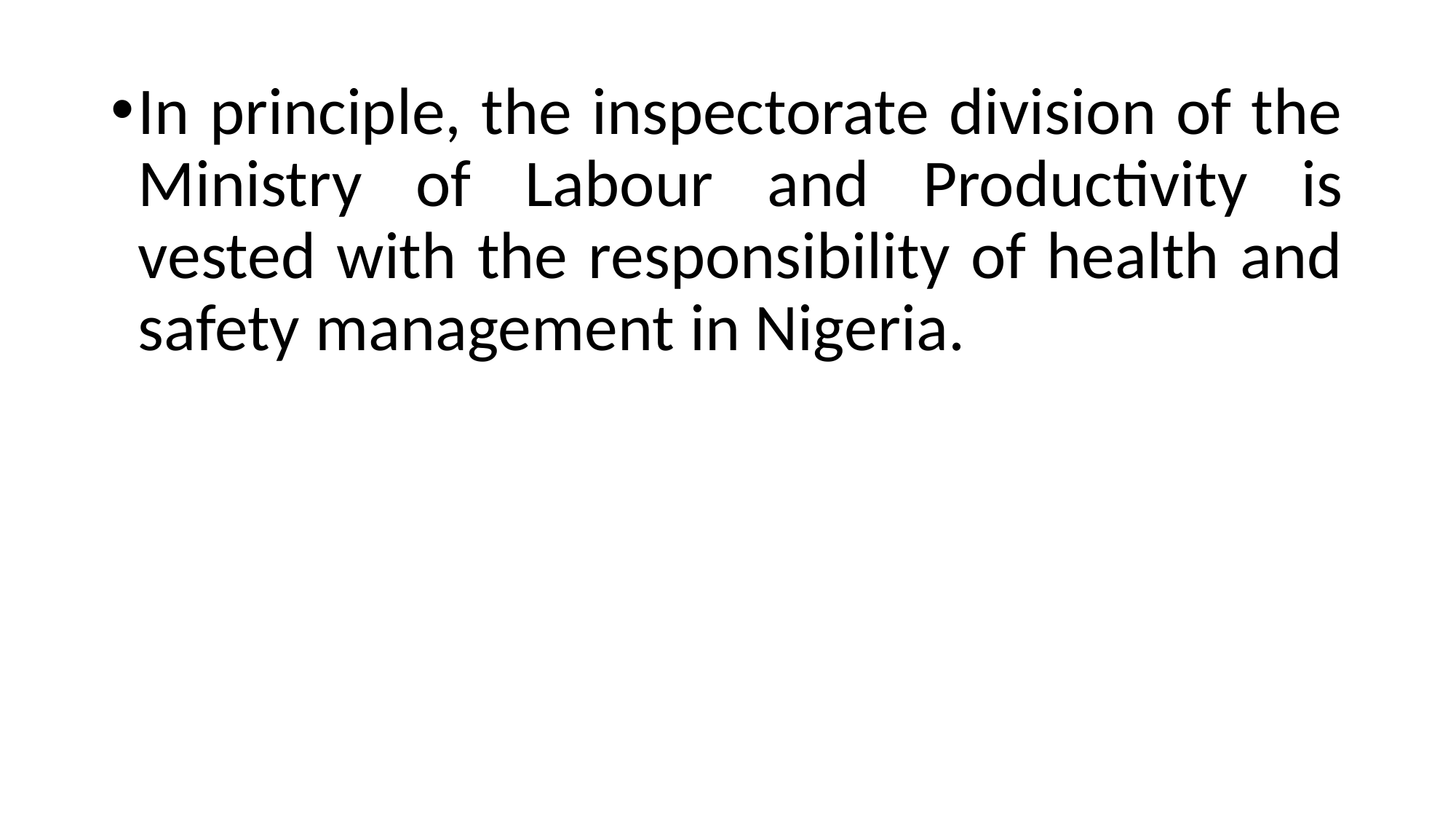

In principle, the inspectorate division of the Ministry of Labour and Productivity is vested with the responsibility of health and safety management in Nigeria.